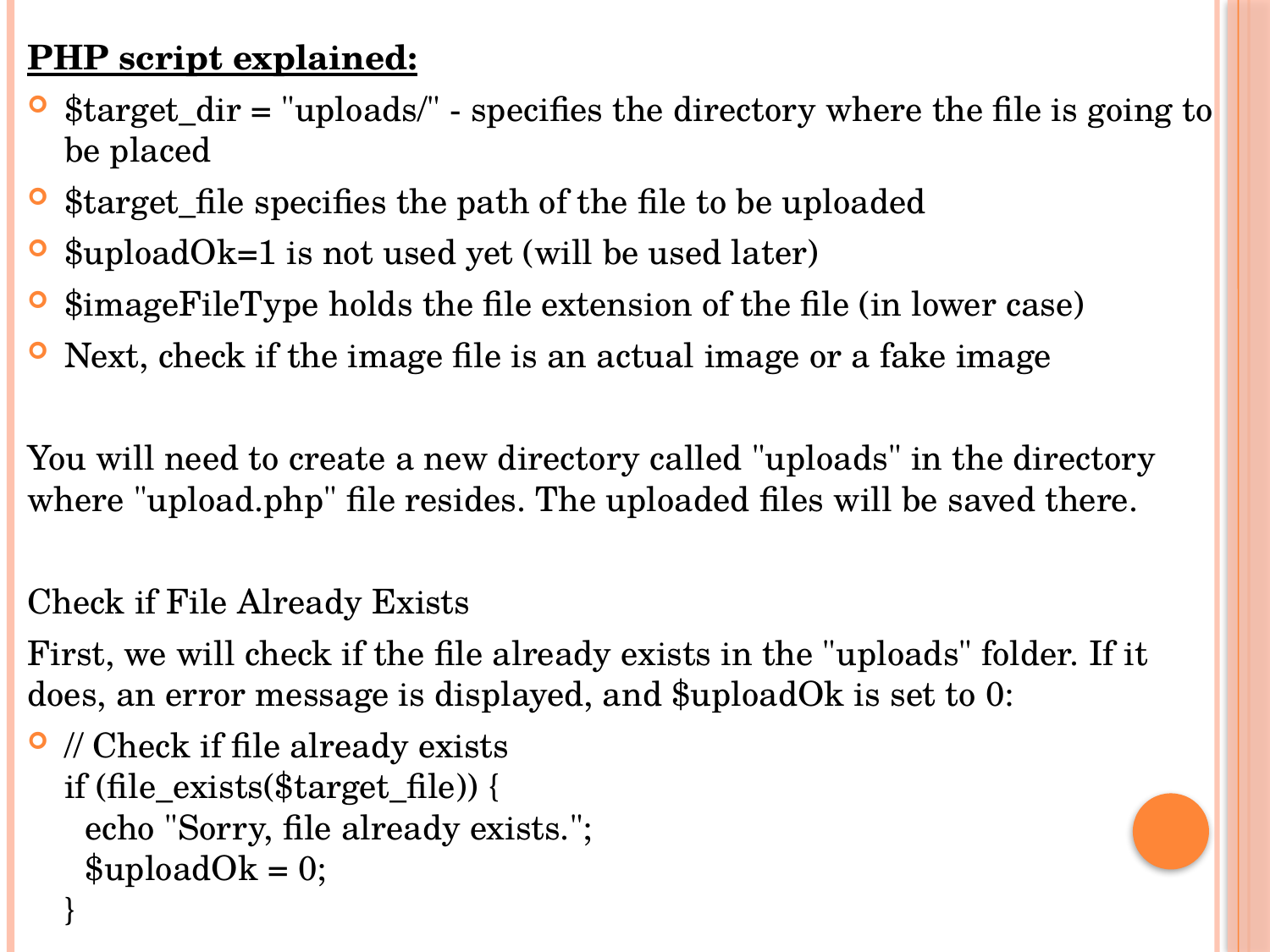

PHP script explained:
$target_dir = "uploads/" - specifies the directory where the file is going to be placed
$target_file specifies the path of the file to be uploaded
$uploadOk=1 is not used yet (will be used later)
$imageFileType holds the file extension of the file (in lower case)
Next, check if the image file is an actual image or a fake image

You will need to create a new directory called "uploads" in the directory where "upload.php" file resides. The uploaded files will be saved there.

Check if File Already Exists
First, we will check if the file already exists in the "uploads" folder. If it does, an error message is displayed, and $uploadOk is set to 0:
// Check if file already exists
if (file_exists($target_file)) {
  echo "Sorry, file already exists.";
  $uploadOk = 0;
}